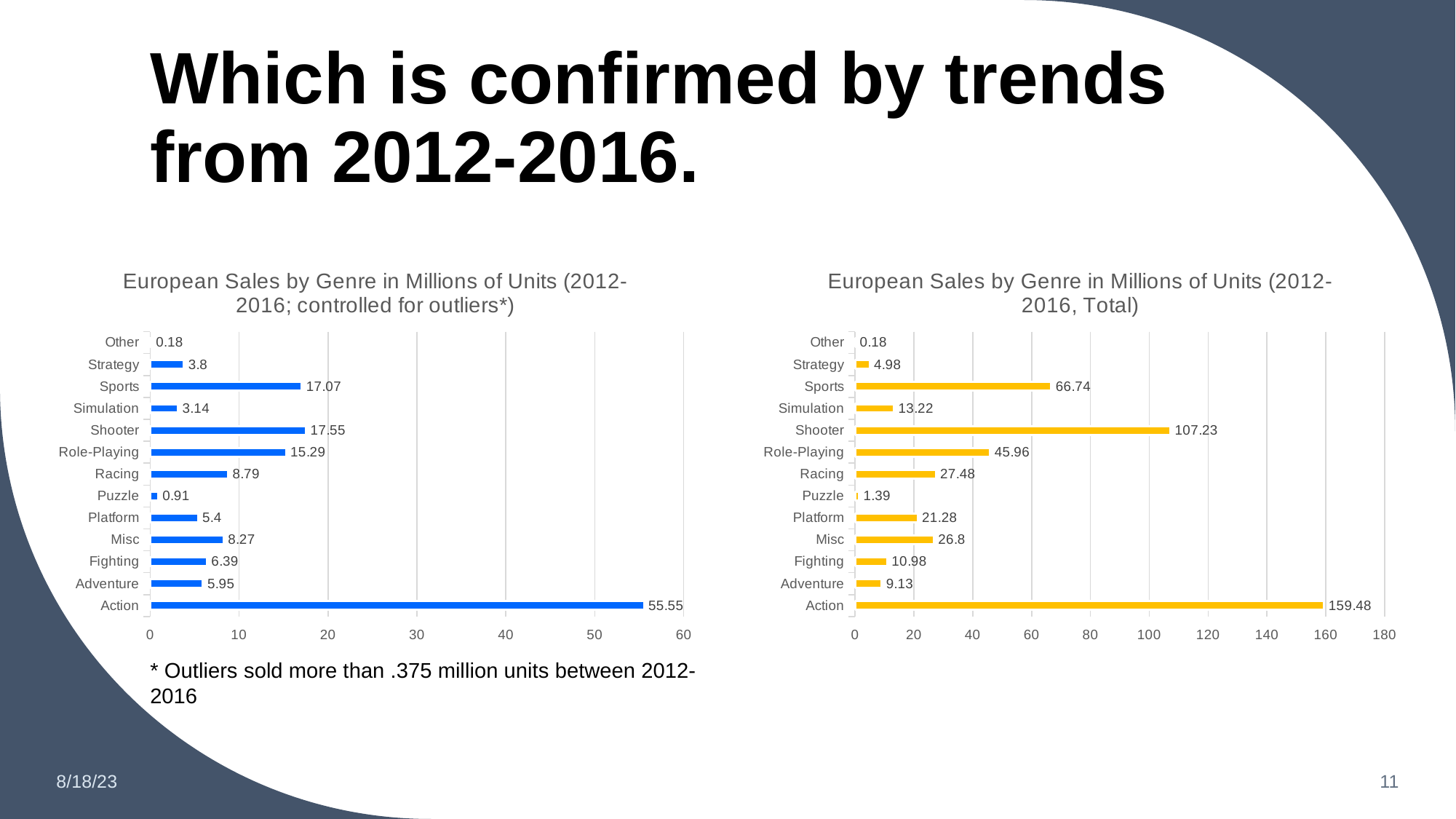

# Which is confirmed by trends from 2012-2016.

### Chart: European Sales by Genre in Millions of Units (2012-2016; controlled for outliers*)

| Category | Total |
|---|---|
| Action | 55.550000000000004 |
| Adventure | 5.95 |
| Fighting | 6.390000000000001 |
| Misc | 8.270000000000001 |
| Platform | 5.400000000000001 |
| Puzzle | 0.91 |
| Racing | 8.790000000000003 |
| Role-Playing | 15.290000000000001 |
| Shooter | 17.550000000000004 |
| Simulation | 3.140000000000001 |
| Sports | 17.07 |
| Strategy | 3.8000000000000003 |
| Other | 0.18 |

### Chart: European Sales by Genre in Millions of Units (2012-2016, Total)

| Category | Total |
|---|---|
| Action | 159.47999999999993 |
| Adventure | 9.129999999999999 |
| Fighting | 10.979999999999997 |
| Misc | 26.799999999999994 |
| Platform | 21.279999999999998 |
| Puzzle | 1.3900000000000001 |
| Racing | 27.48 |
| Role-Playing | 45.960000000000015 |
| Shooter | 107.23000000000008 |
| Simulation | 13.219999999999997 |
| Sports | 66.74000000000001 |
| Strategy | 4.98 |
| Other | 0.18 |
* Outliers sold more than .375 million units between 2012-2016
8/18/23
11